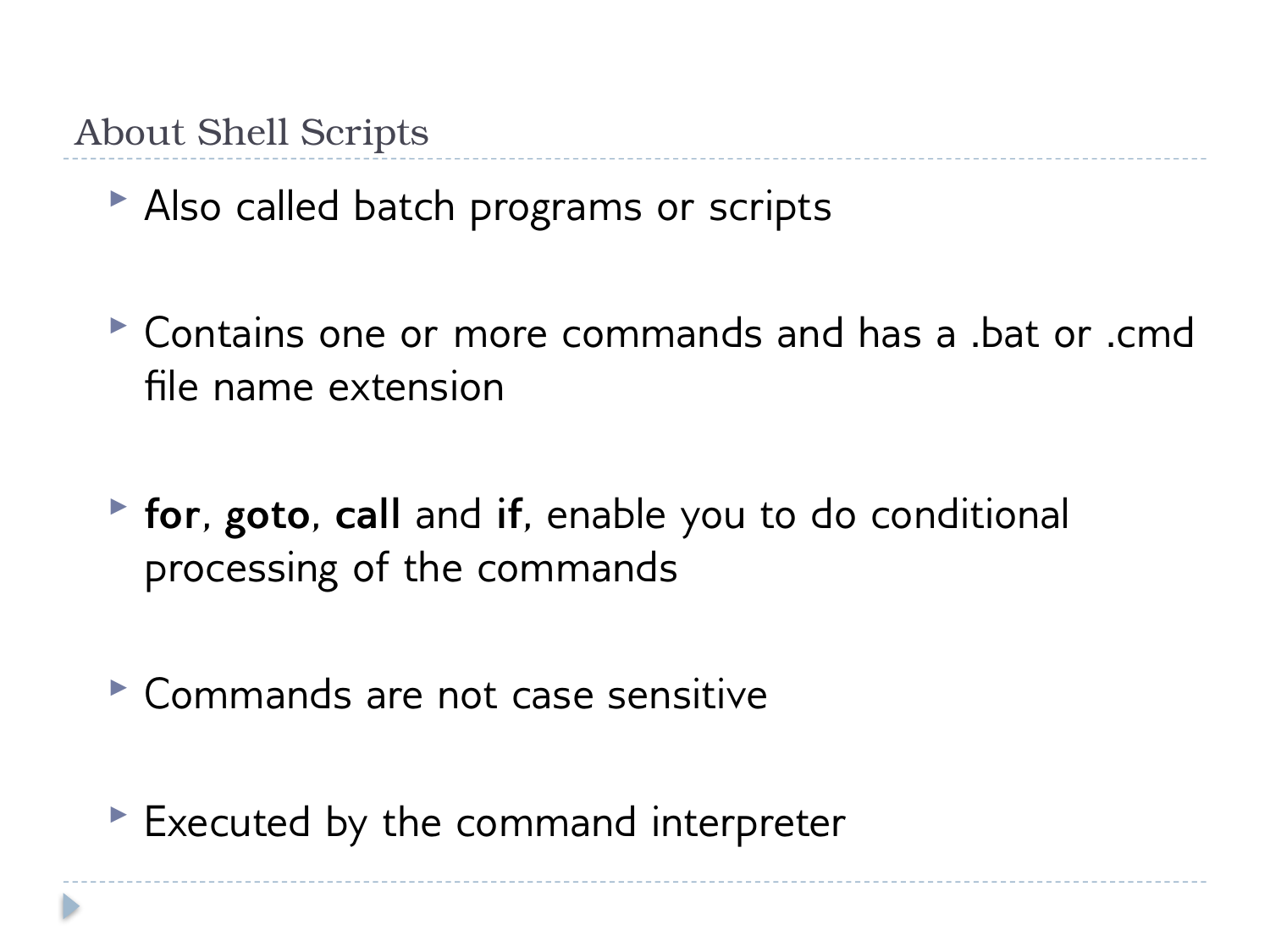

# About Shell Scripts
Also called batch programs or scripts

Contains one or more commands and has a .bat or .cmd file name extension

for, goto, call and if, enable you to do conditional processing of the commands

Commands are not case sensitive

Executed by the command interpreter